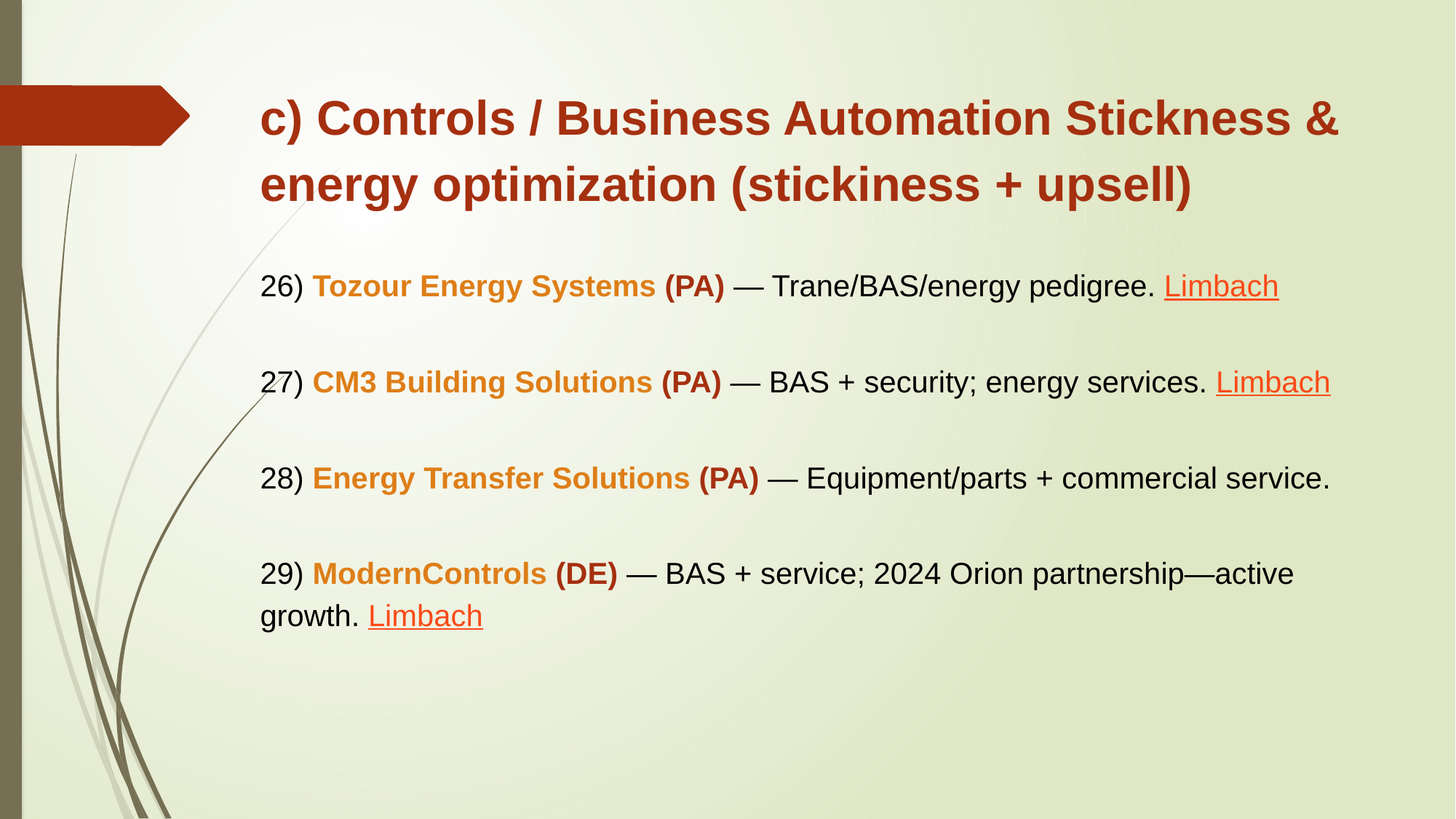

c) Controls / Business Automation Stickness & energy optimization (stickiness + upsell)
26) Tozour Energy Systems (PA) — Trane/BAS/energy pedigree. Limbach
27) CM3 Building Solutions (PA) — BAS + security; energy services. Limbach
28) Energy Transfer Solutions (PA) — Equipment/parts + commercial service.
29) ModernControls (DE) — BAS + service; 2024 Orion partnership—active growth. Limbach